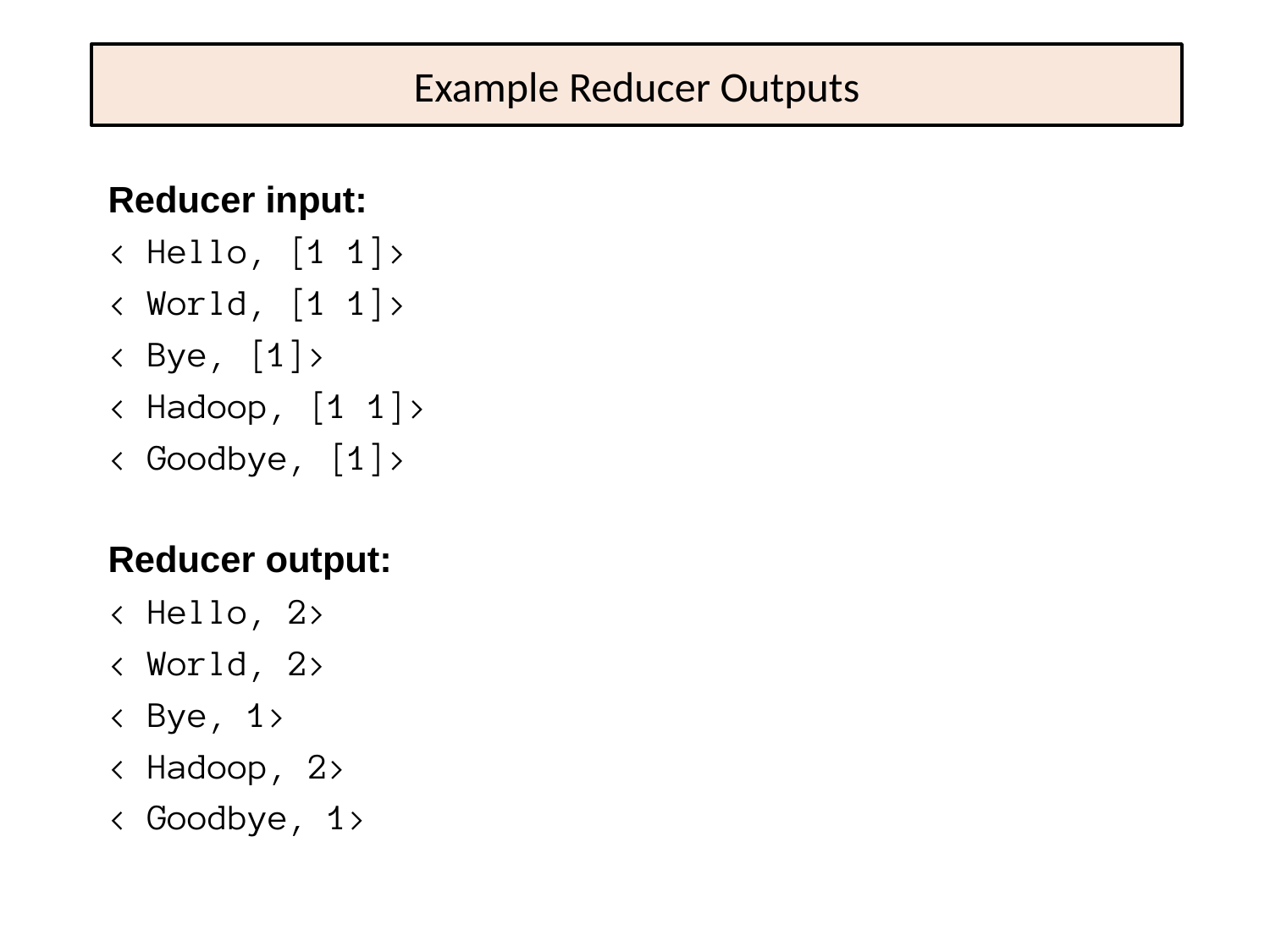

# Example Reducer Outputs
Reducer input:
< Hello, [1 1]>
< World, [1 1]>
< Bye, [1]>
< Hadoop, [1 1]>
< Goodbye, [1]>

Reducer output:
< Hello, 2>
< World, 2>
< Bye, 1>
< Hadoop, 2>
< Goodbye, 1>